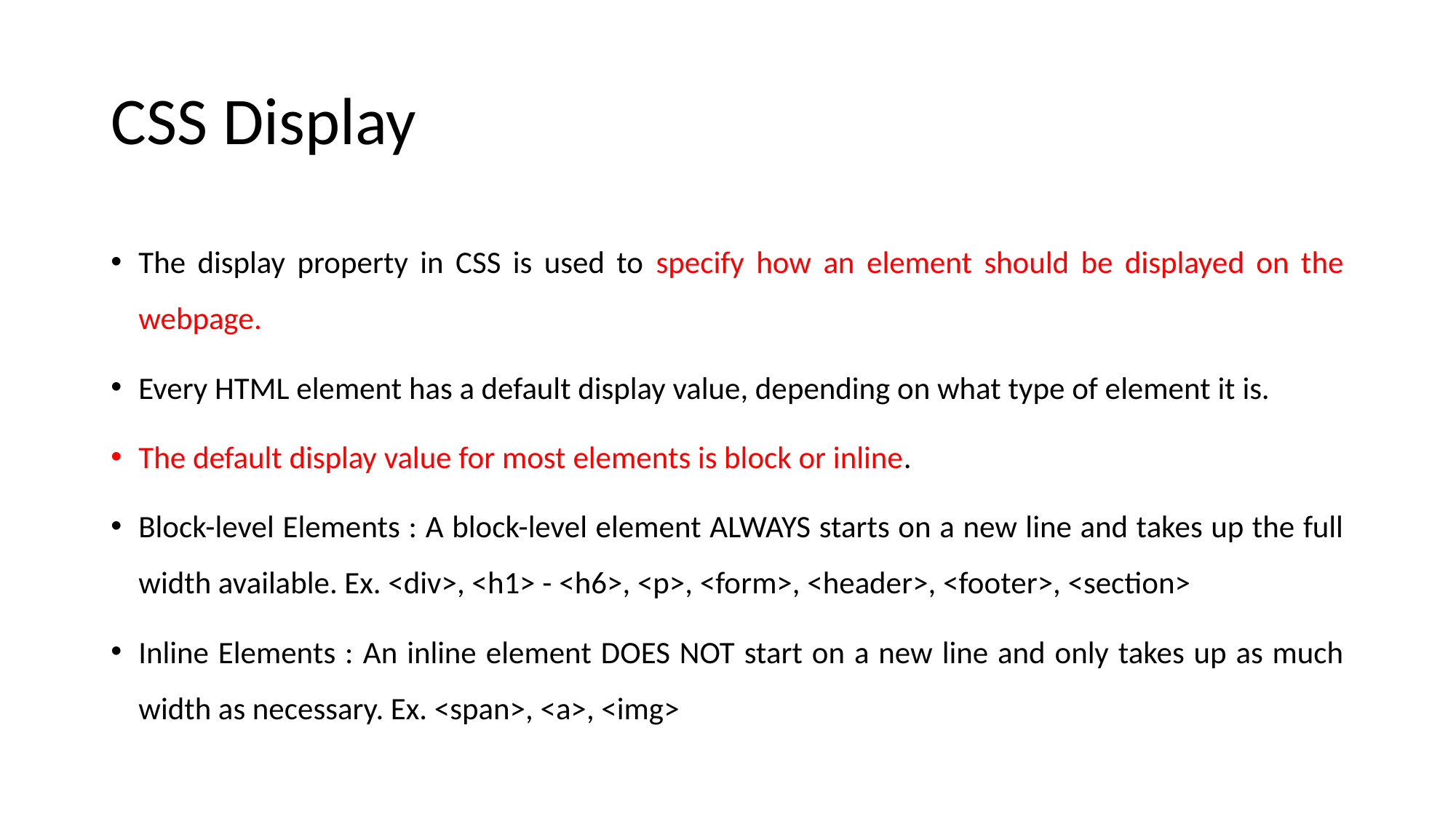

# CSS Display
The display property in CSS is used to specify how an element should be displayed on the webpage.
Every HTML element has a default display value, depending on what type of element it is.
The default display value for most elements is block or inline.
Block-level Elements : A block-level element ALWAYS starts on a new line and takes up the full width available. Ex. <div>, <h1> - <h6>, <p>, <form>, <header>, <footer>, <section>
Inline Elements : An inline element DOES NOT start on a new line and only takes up as much width as necessary. Ex. <span>, <a>, <img>